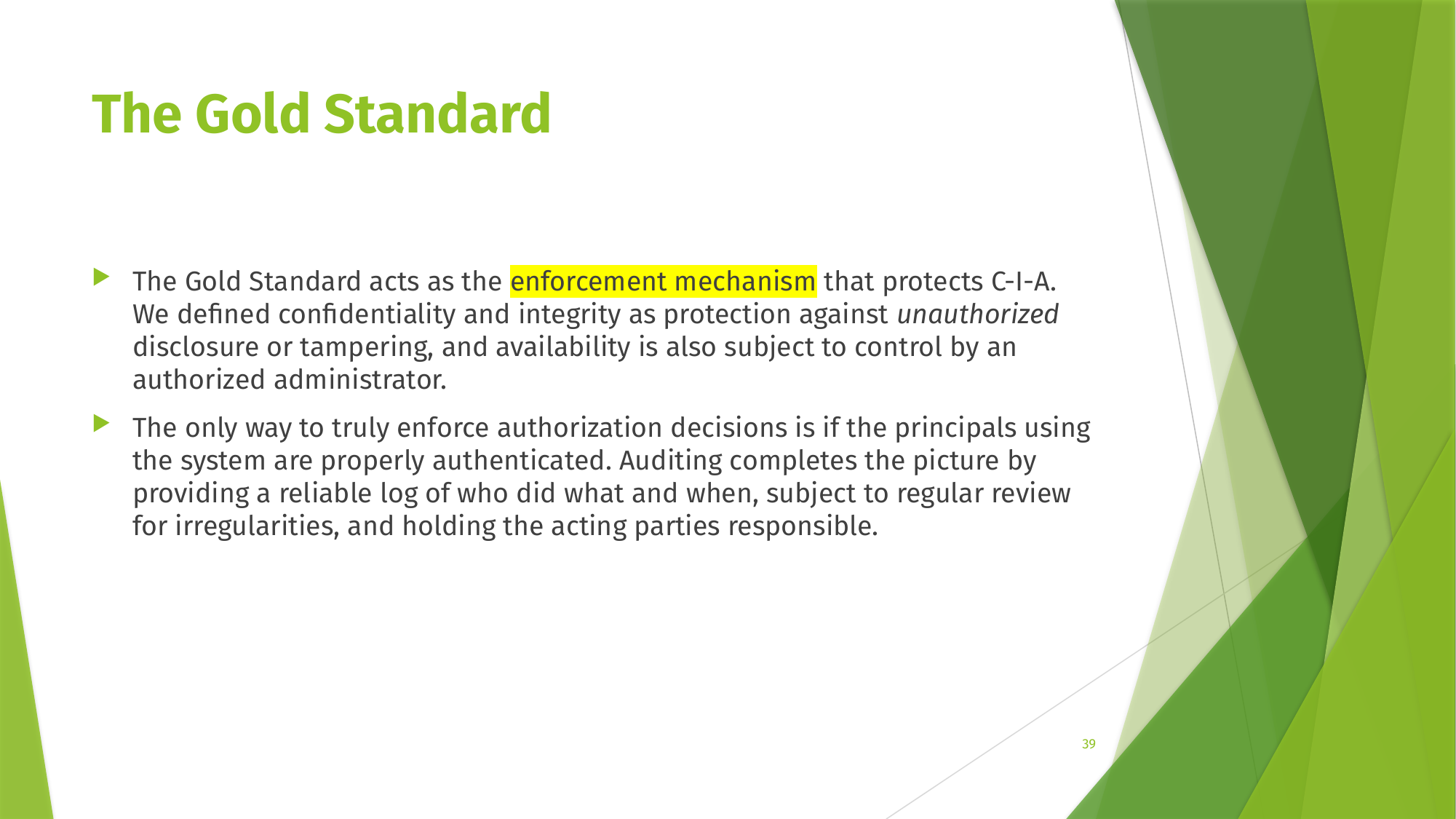

# The Gold Standard
The Gold Standard acts as the enforcement mechanism that protects C-I-A. We defined confidentiality and integrity as protection against unauthorized disclosure or tampering, and availability is also subject to control by an authorized administrator.
The only way to truly enforce authorization decisions is if the principals using the system are properly authenticated. Auditing completes the picture by providing a reliable log of who did what and when, subject to regular review for irregularities, and holding the acting parties responsible.
39